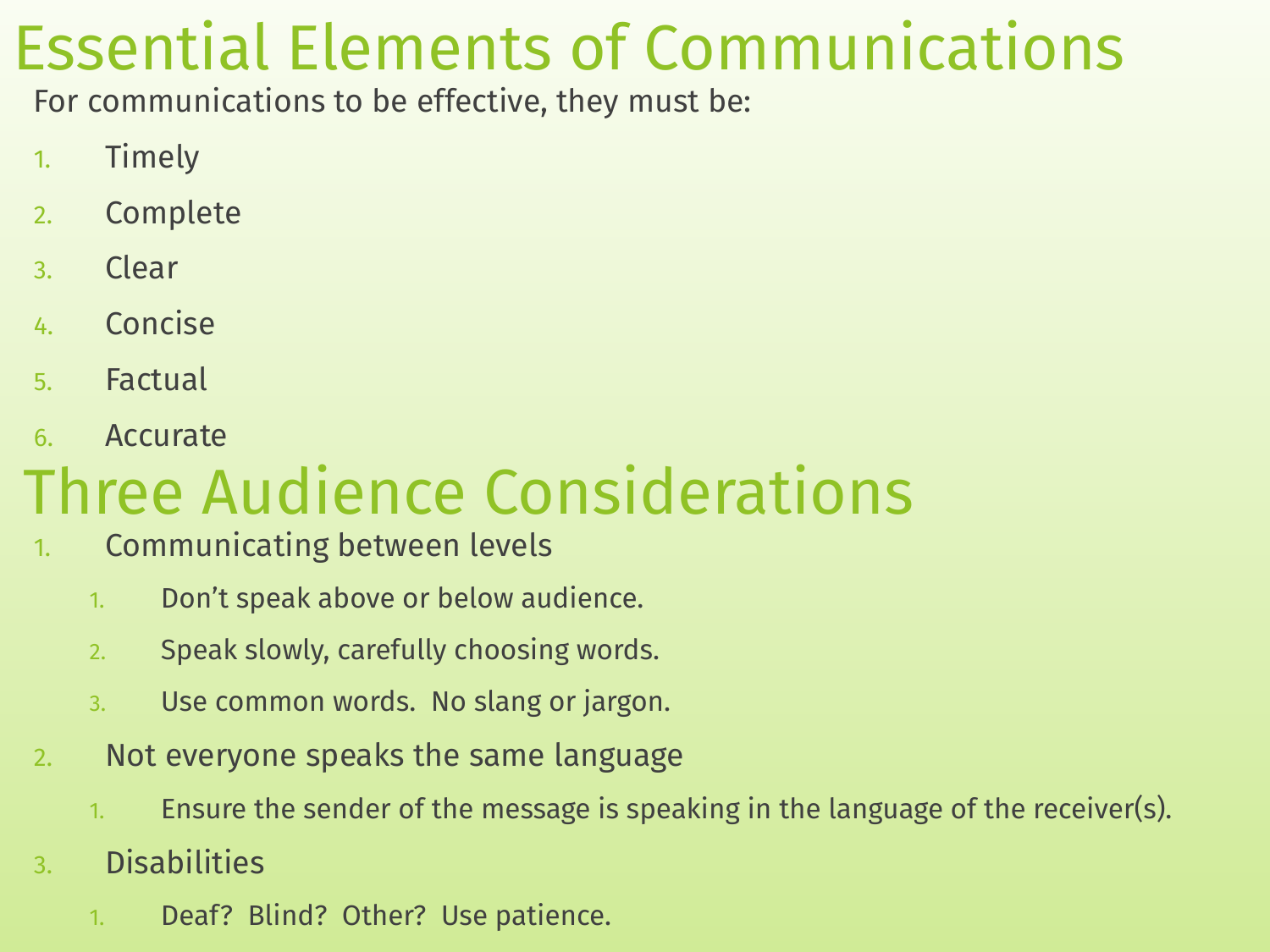

# Essential Elements of Communications
For communications to be effective, they must be:
Timely
Complete
Clear
Concise
Factual
Accurate
Three Audience Considerations
Communicating between levels
Don’t speak above or below audience.
Speak slowly, carefully choosing words.
Use common words.  No slang or jargon.
Not everyone speaks the same language
Ensure the sender of the message is speaking in the language of the receiver(s).
Disabilities
Deaf?  Blind?  Other?  Use patience.

5